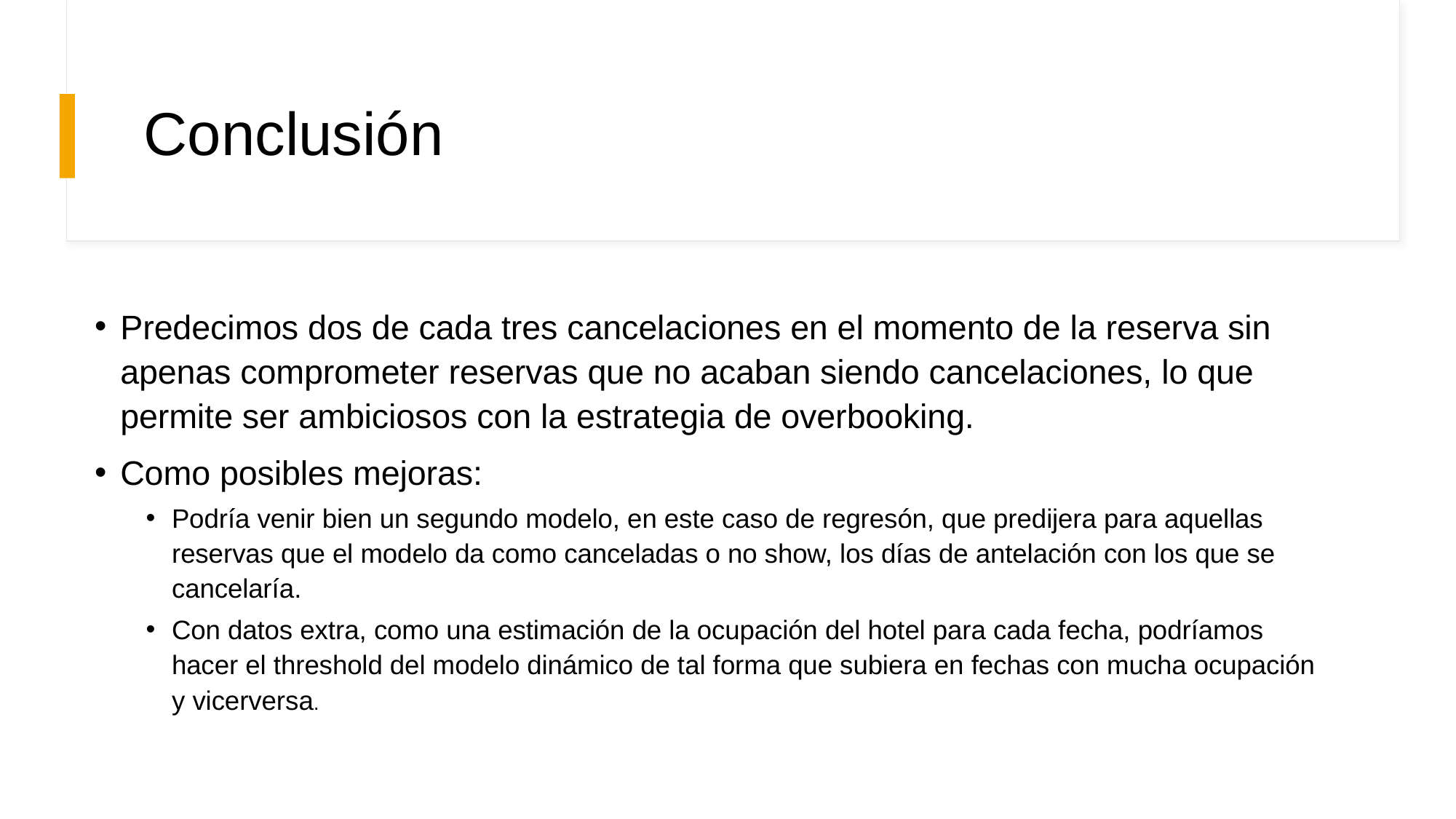

# Conclusión
Predecimos dos de cada tres cancelaciones en el momento de la reserva sin apenas comprometer reservas que no acaban siendo cancelaciones, lo que permite ser ambiciosos con la estrategia de overbooking.
Como posibles mejoras:
Podría venir bien un segundo modelo, en este caso de regresón, que predijera para aquellas reservas que el modelo da como canceladas o no show, los días de antelación con los que se cancelaría.
Con datos extra, como una estimación de la ocupación del hotel para cada fecha, podríamos hacer el threshold del modelo dinámico de tal forma que subiera en fechas con mucha ocupación y vicerversa.